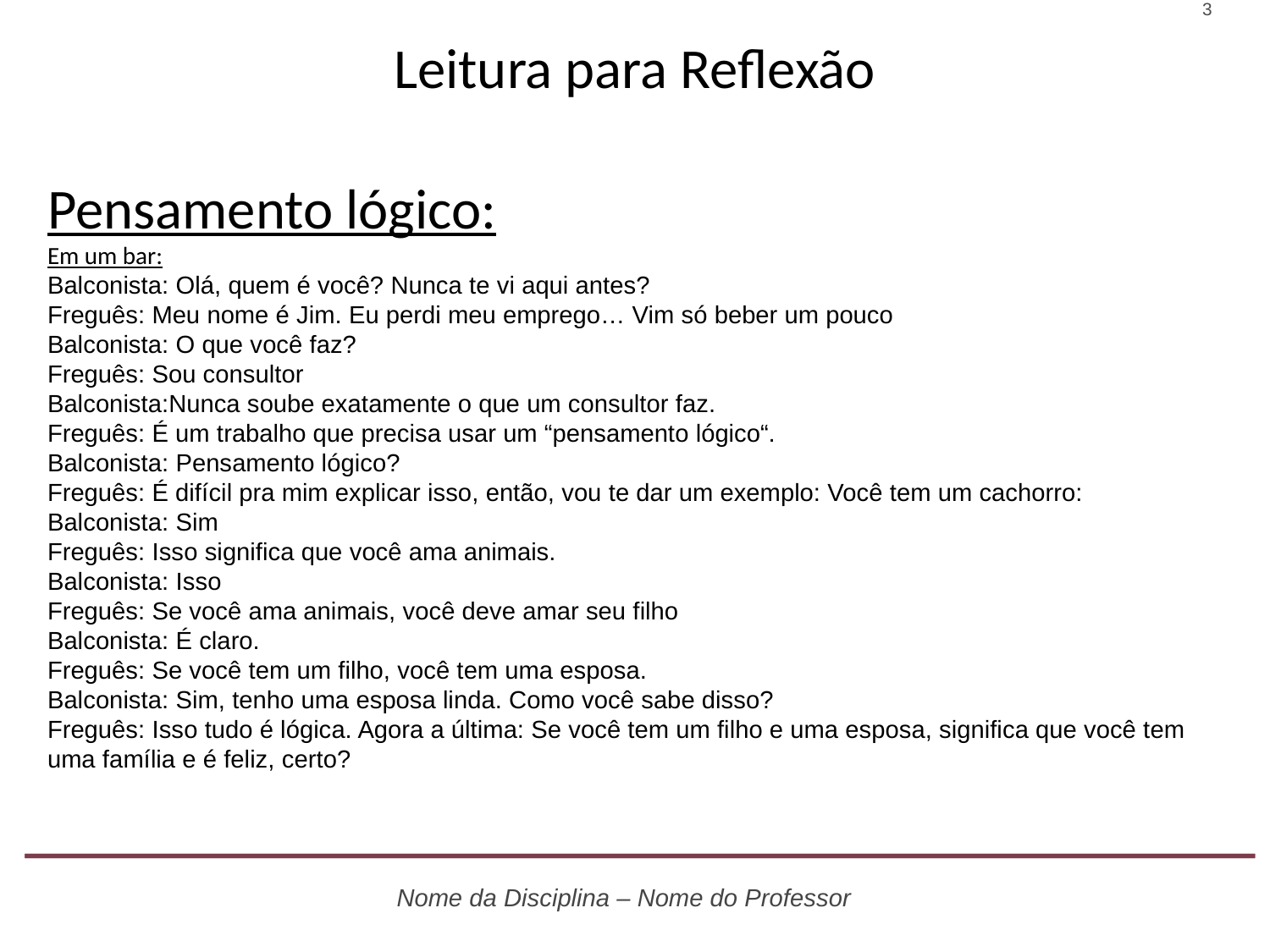

Leitura para Reflexão
Pensamento lógico:
Em um bar:
Balconista: Olá, quem é você? Nunca te vi aqui antes?
Freguês: Meu nome é Jim. Eu perdi meu emprego… Vim só beber um pouco
Balconista: O que você faz?
Freguês: Sou consultor
Balconista:Nunca soube exatamente o que um consultor faz.
Freguês: É um trabalho que precisa usar um “pensamento lógico“.
Balconista: Pensamento lógico?
Freguês: É difícil pra mim explicar isso, então, vou te dar um exemplo: Você tem um cachorro:
Balconista: Sim
Freguês: Isso significa que você ama animais.
Balconista: Isso
Freguês: Se você ama animais, você deve amar seu filho
Balconista: É claro.
Freguês: Se você tem um filho, você tem uma esposa.
Balconista: Sim, tenho uma esposa linda. Como você sabe disso?
Freguês: Isso tudo é lógica. Agora a última: Se você tem um filho e uma esposa, significa que você tem uma família e é feliz, certo?